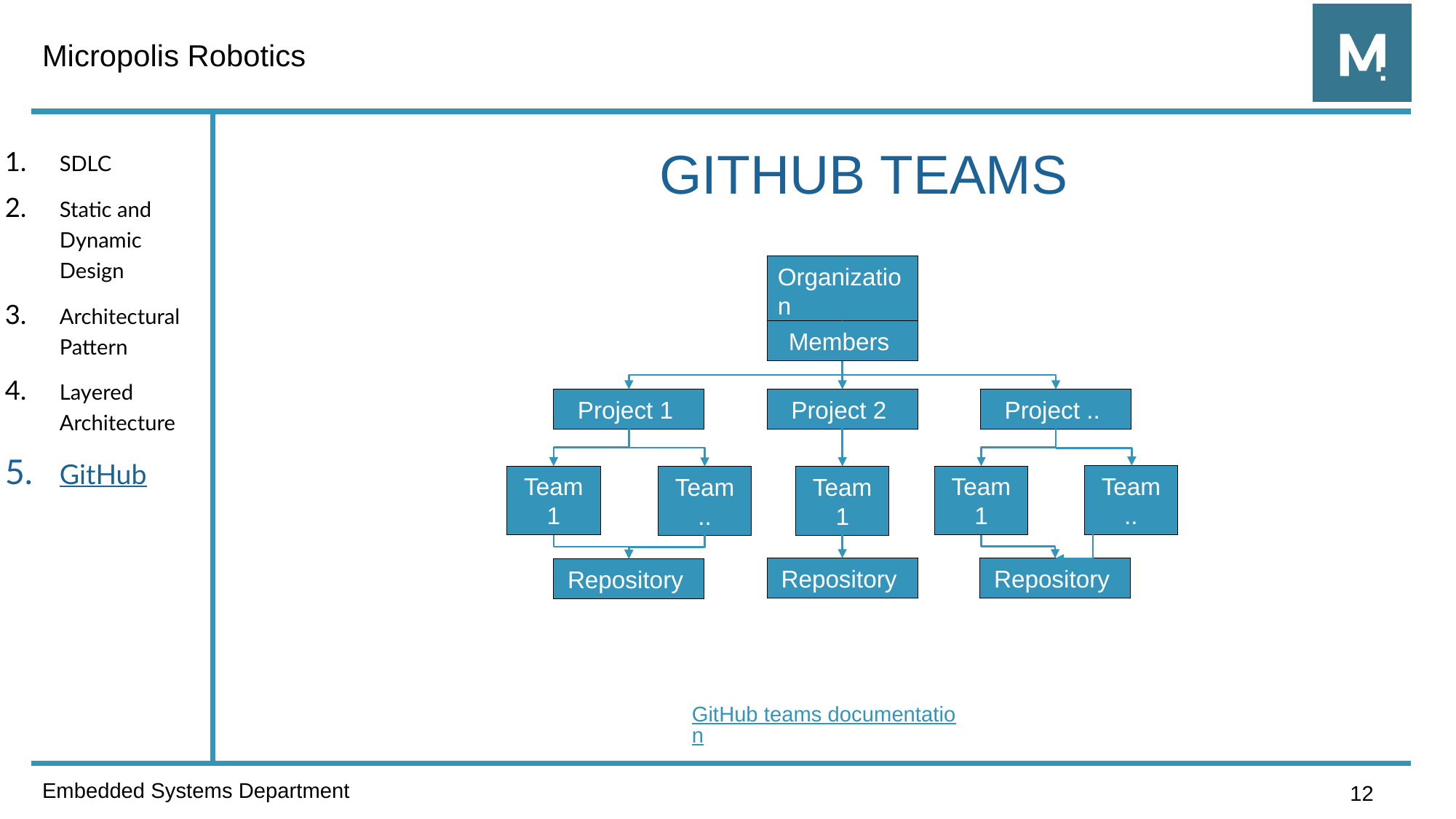

# GitHub teams
SDLC
Static and Dynamic Design
Architectural Pattern
Layered Architecture
GitHub

Organization
Members
Project 1
Project 2
Project ..
Team ..
Team 1
Team 1
Team 1
Team ..
Repository
Repository
Repository
GitHub teams documentation